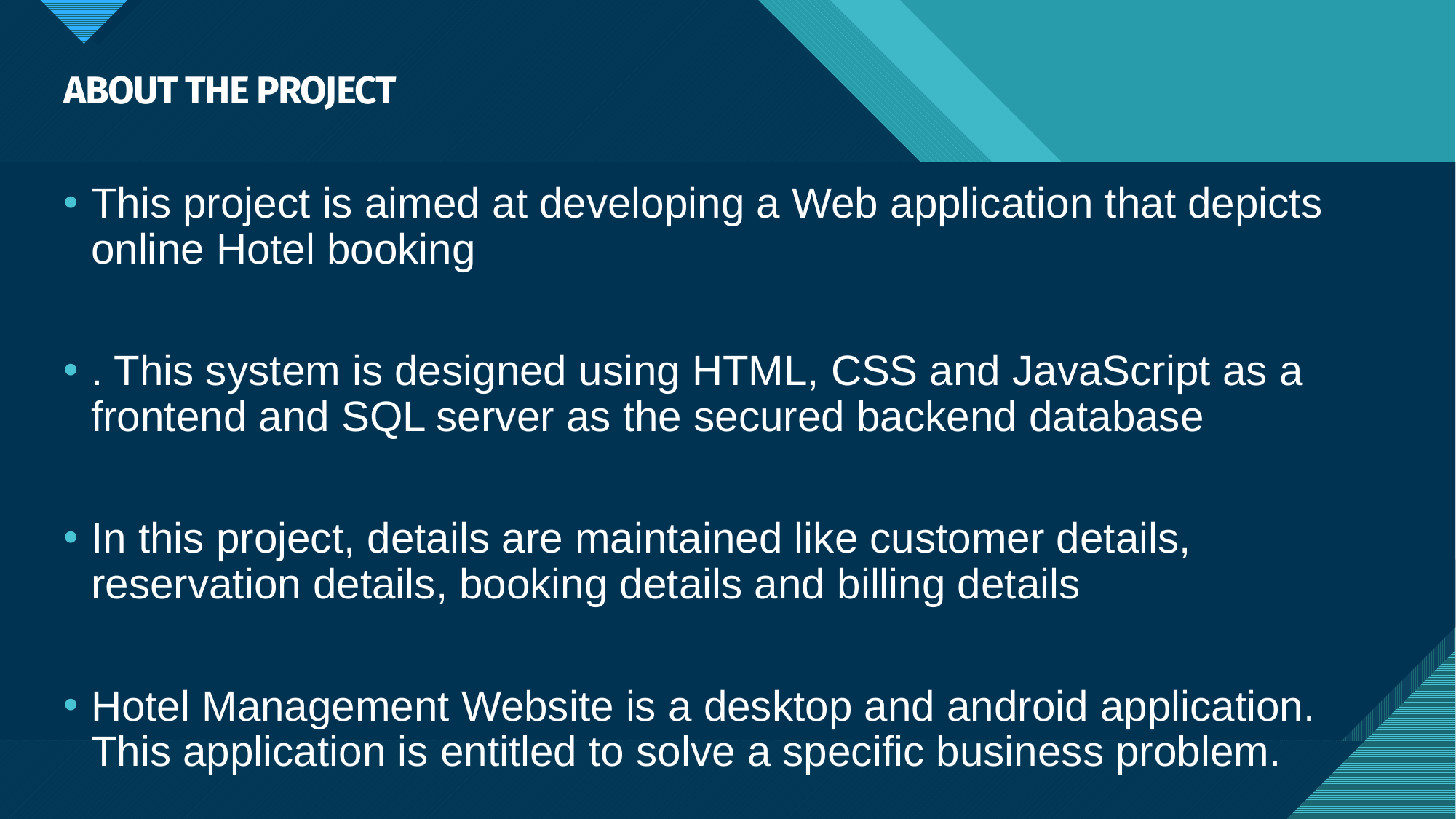

# ABOUT THE PROJECT
This project is aimed at developing a Web application that depicts online Hotel booking

. This system is designed using HTML, CSS and JavaScript as a frontend and SQL server as the secured backend database

In this project, details are maintained like customer details, reservation details, booking details and billing details

Hotel Management Website is a desktop and android application. This application is entitled to solve a specific business problem.